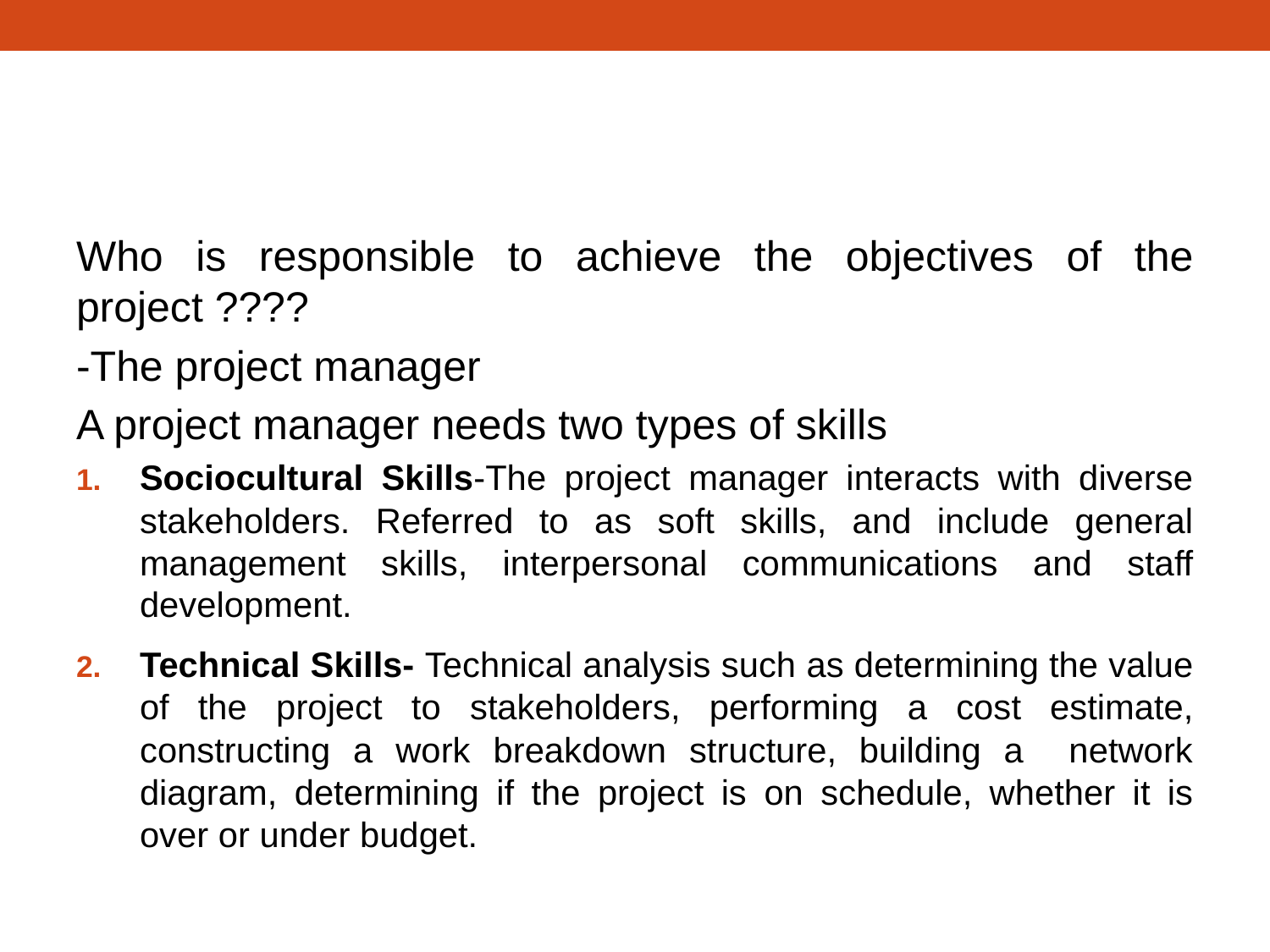

#
Who is responsible to achieve the objectives of the project ????
-The project manager
A project manager needs two types of skills
Sociocultural Skills-The project manager interacts with diverse stakeholders. Referred to as soft skills, and include general management skills, interpersonal communications and staff development.
Technical Skills- Technical analysis such as determining the value of the project to stakeholders, performing a cost estimate, constructing a work breakdown structure, building a  network diagram, determining if the project is on schedule, whether it is over or under budget.